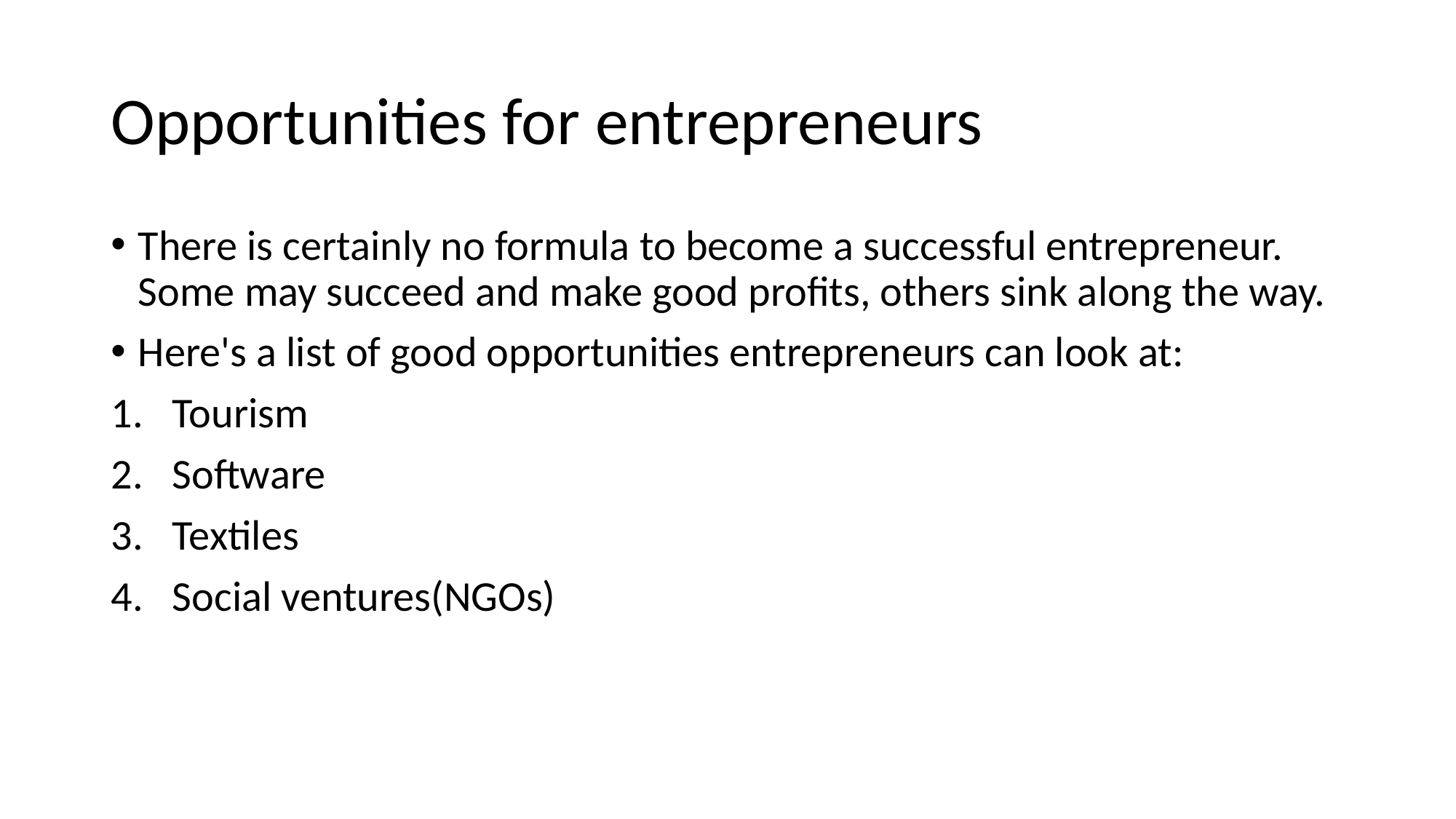

# Opportunities for entrepreneurs
There is certainly no formula to become a successful entrepreneur. Some may succeed and make good profits, others sink along the way.
Here's a list of good opportunities entrepreneurs can look at:
Tourism
Software
Textiles
Social ventures(NGOs)